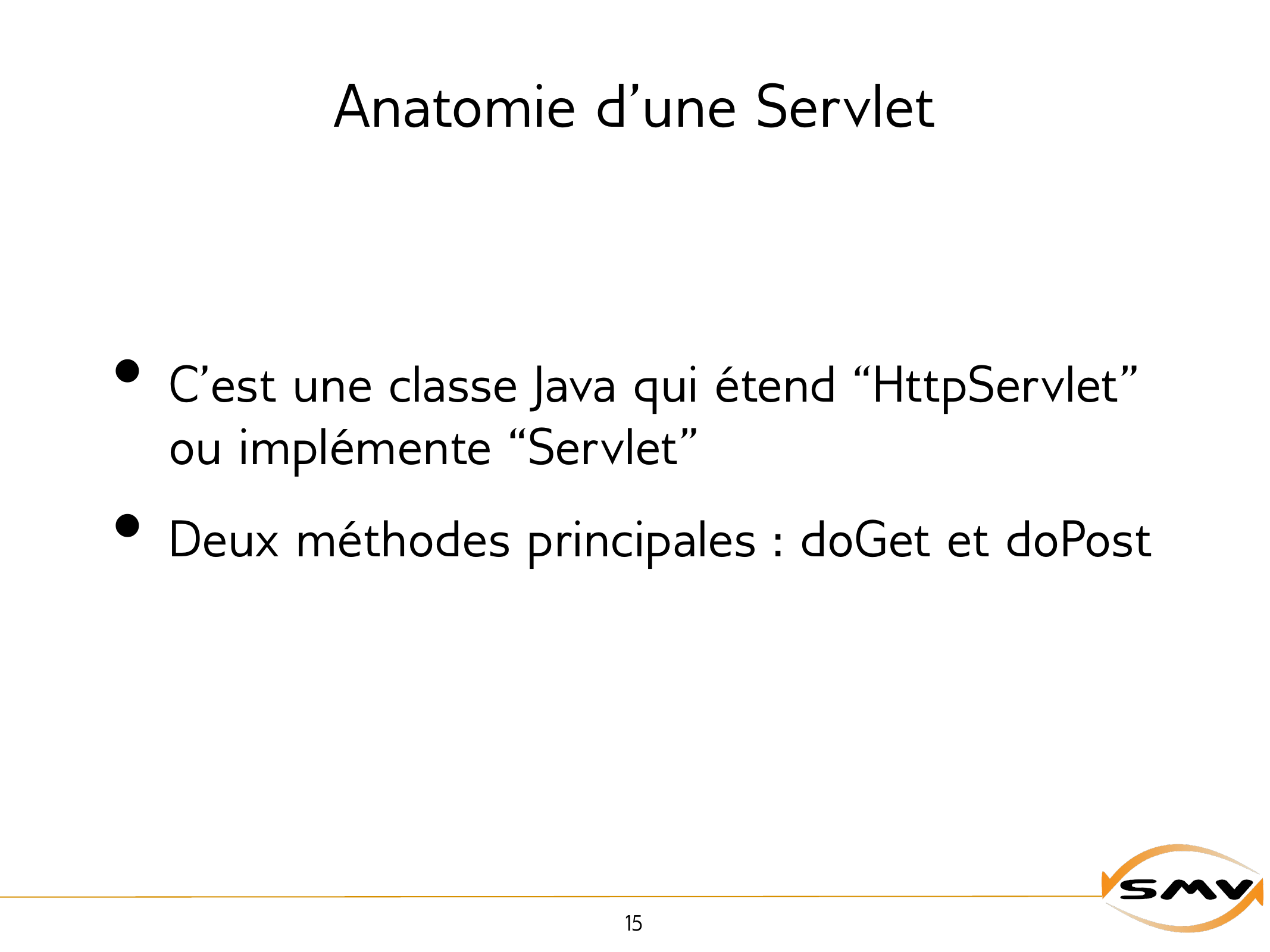

# Anatomie d’une Servlet
C’est une classe Java qui étend “HttpServlet” ou implémente “Servlet”
Deux méthodes principales : doGet et doPost
15